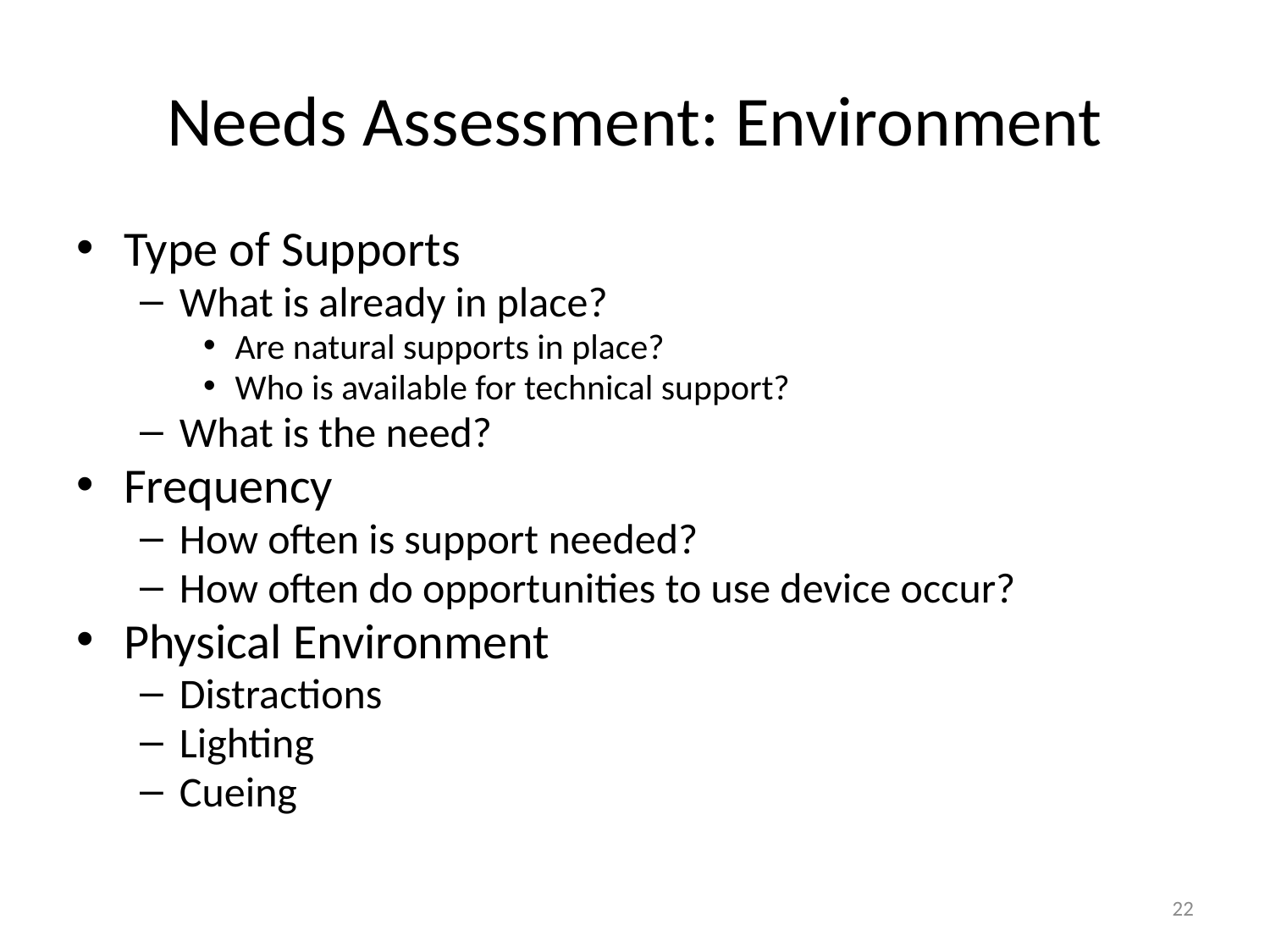

# Needs Assessment: Environment
Type of Supports
What is already in place?
Are natural supports in place?
Who is available for technical support?
What is the need?
Frequency
How often is support needed?
How often do opportunities to use device occur?
Physical Environment
Distractions
Lighting
Cueing
22